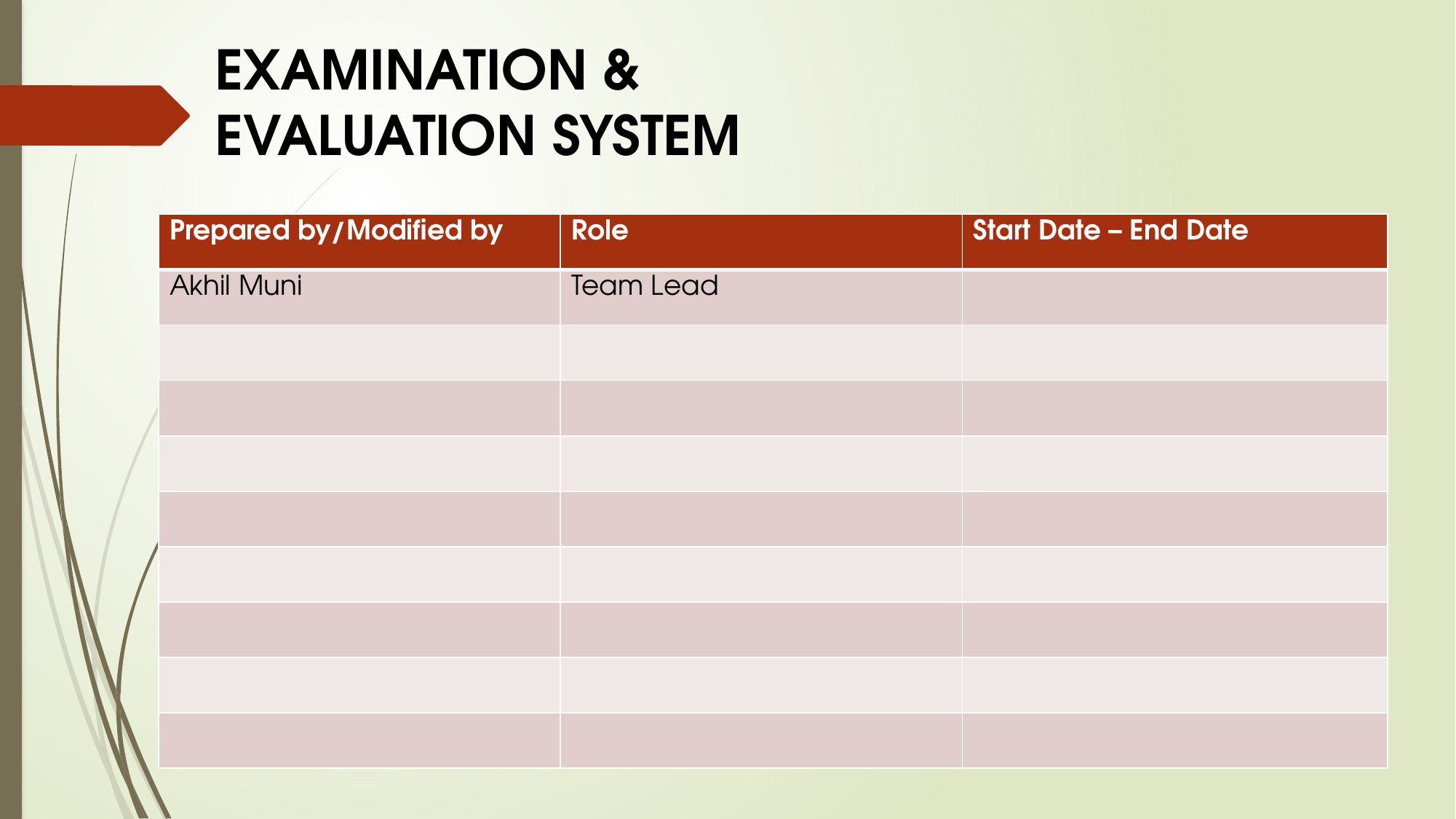

EXAMINATION & EVALUATION SYSTEM
| Prepared by/Modified by | Role | Start Date – End Date |
| --- | --- | --- |
| Akhil Muni | Team Lead |  |
|  |  |  |
|  |  |  |
|  |  |  |
|  |  |  |
|  |  |  |
|  |  |  |
|  |  |  |
|  |  |  |